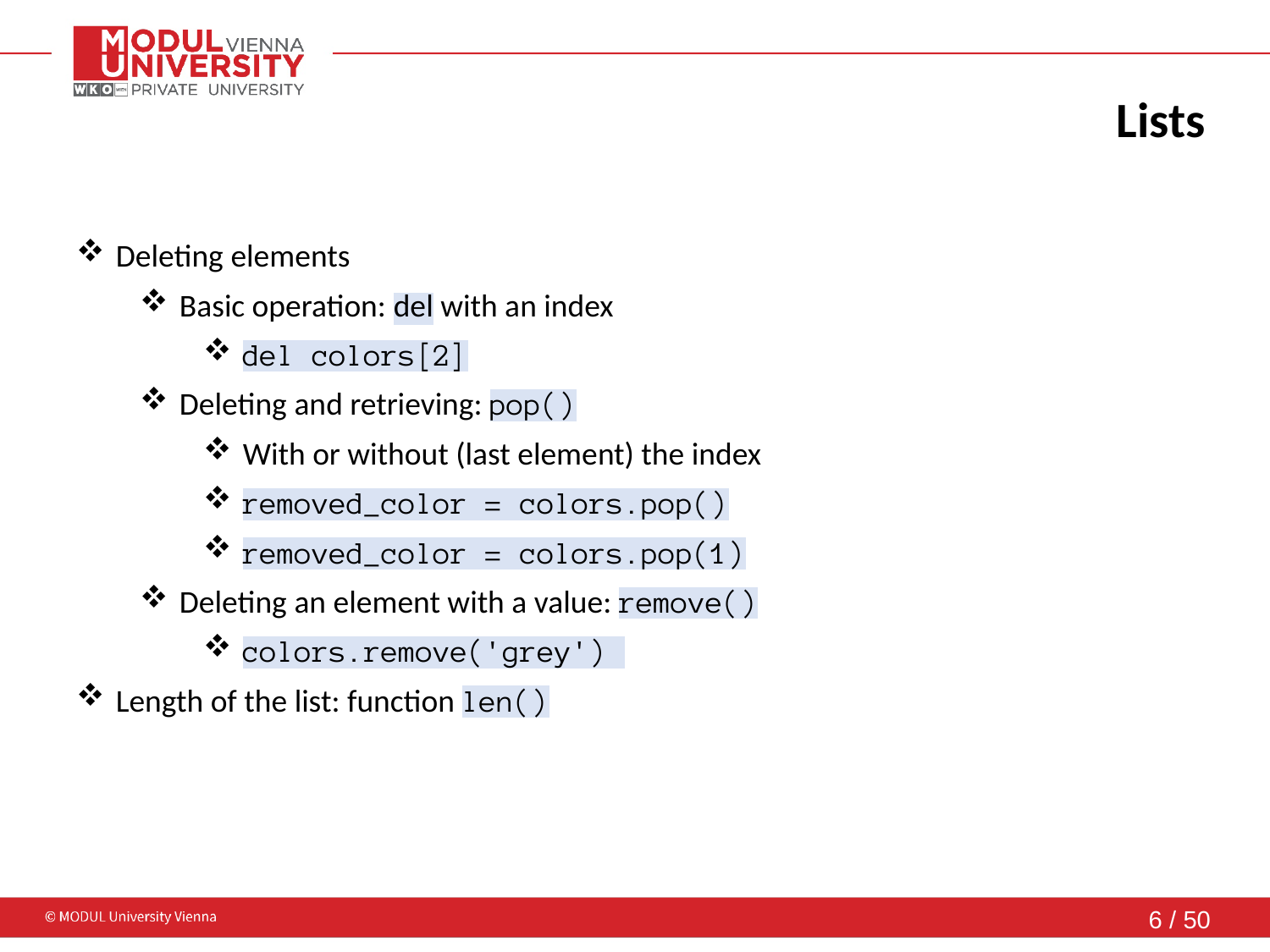

# Lists
Deleting elements
Basic operation: del with an index
del colors[2]
Deleting and retrieving: pop()
With or without (last element) the index
removed_color = colors.pop()
removed_color = colors.pop(1)
Deleting an element with a value: remove()
colors.remove('grey')
Length of the list: function len()